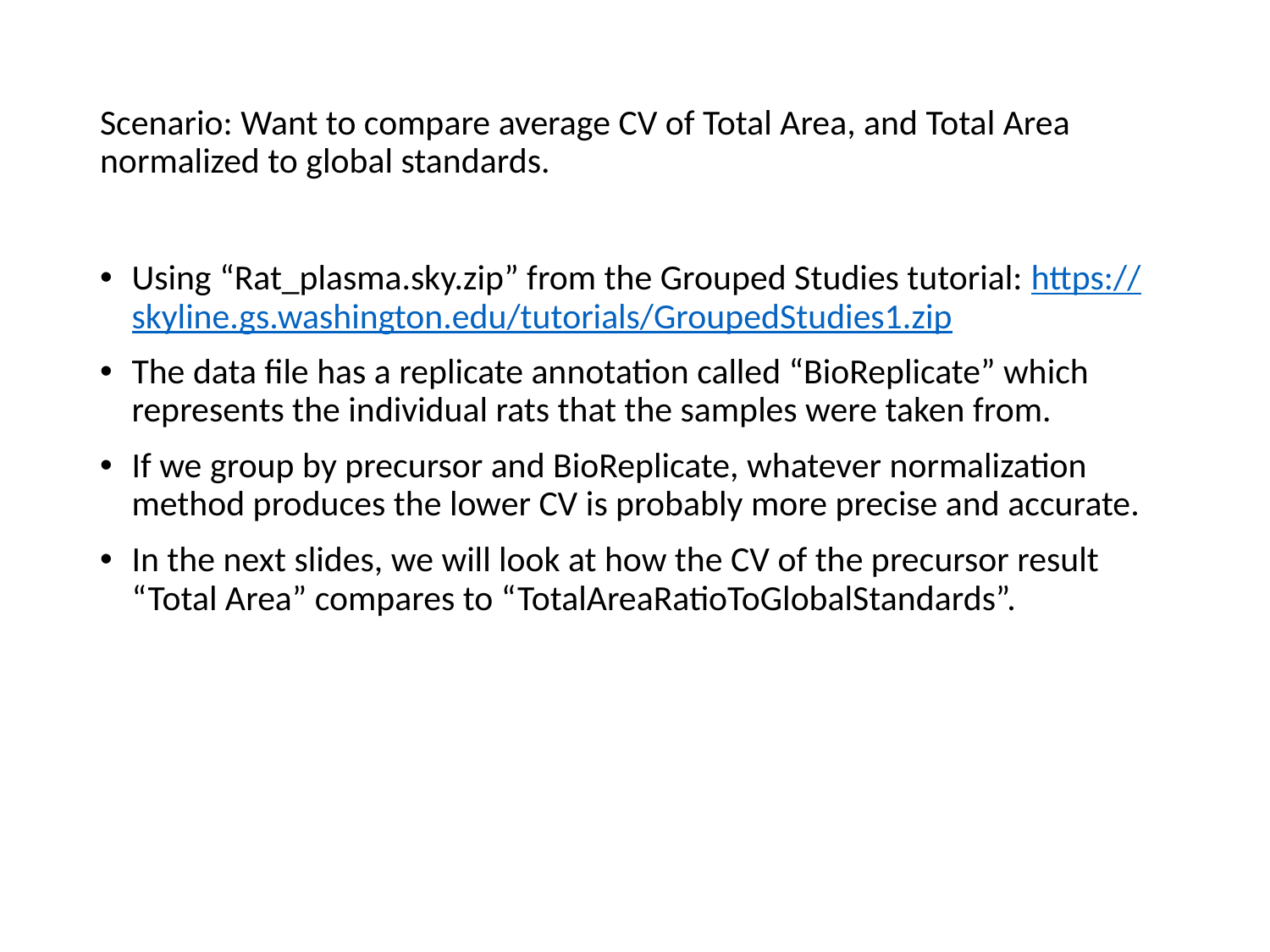

# Scenario: Want to compare average CV of Total Area, and Total Area normalized to global standards.
Using “Rat_plasma.sky.zip” from the Grouped Studies tutorial: https://skyline.gs.washington.edu/tutorials/GroupedStudies1.zip
The data file has a replicate annotation called “BioReplicate” which represents the individual rats that the samples were taken from.
If we group by precursor and BioReplicate, whatever normalization method produces the lower CV is probably more precise and accurate.
In the next slides, we will look at how the CV of the precursor result “Total Area” compares to “TotalAreaRatioToGlobalStandards”.